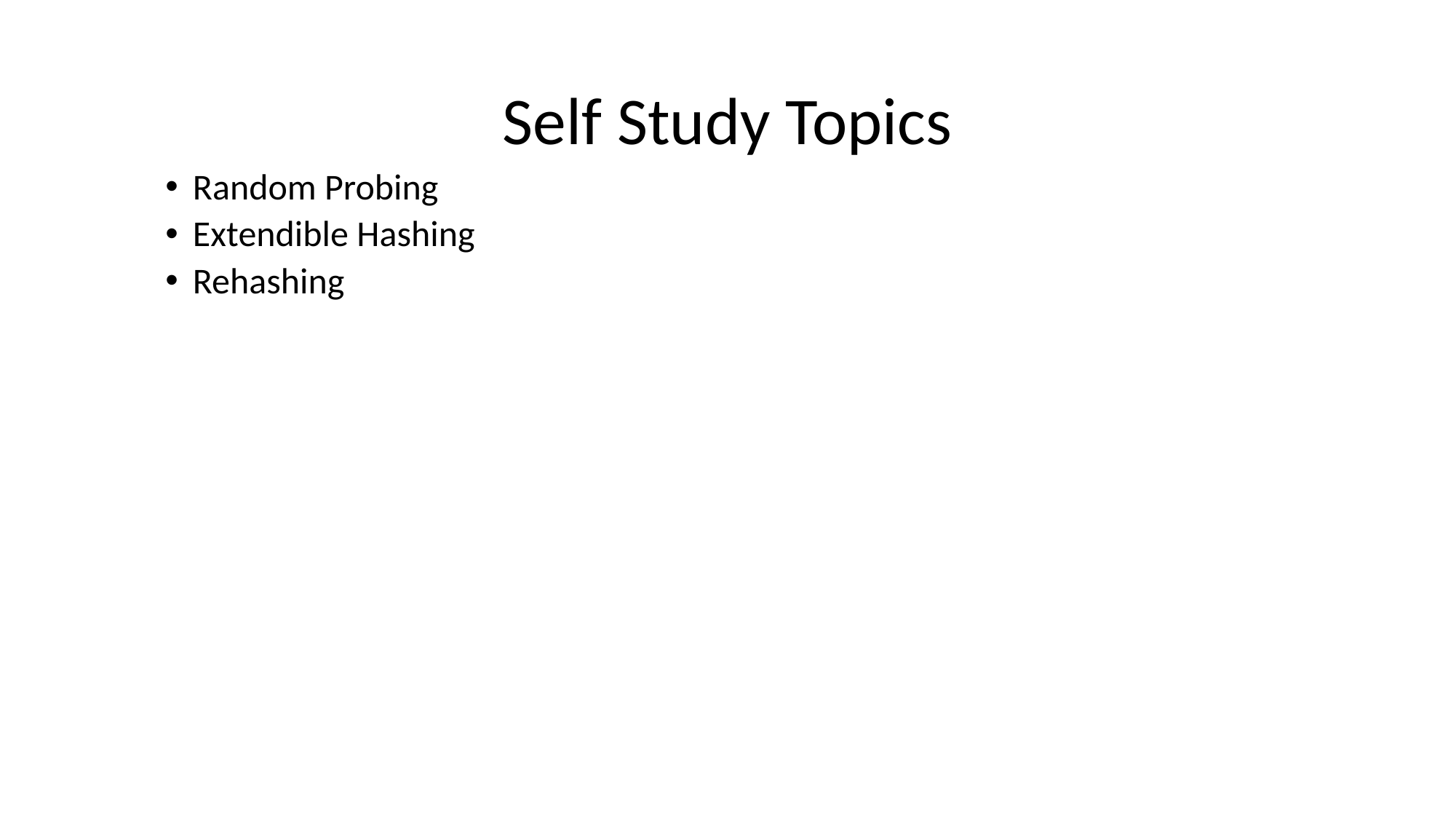

# Self Study Topics
Random Probing
Extendible Hashing
Rehashing